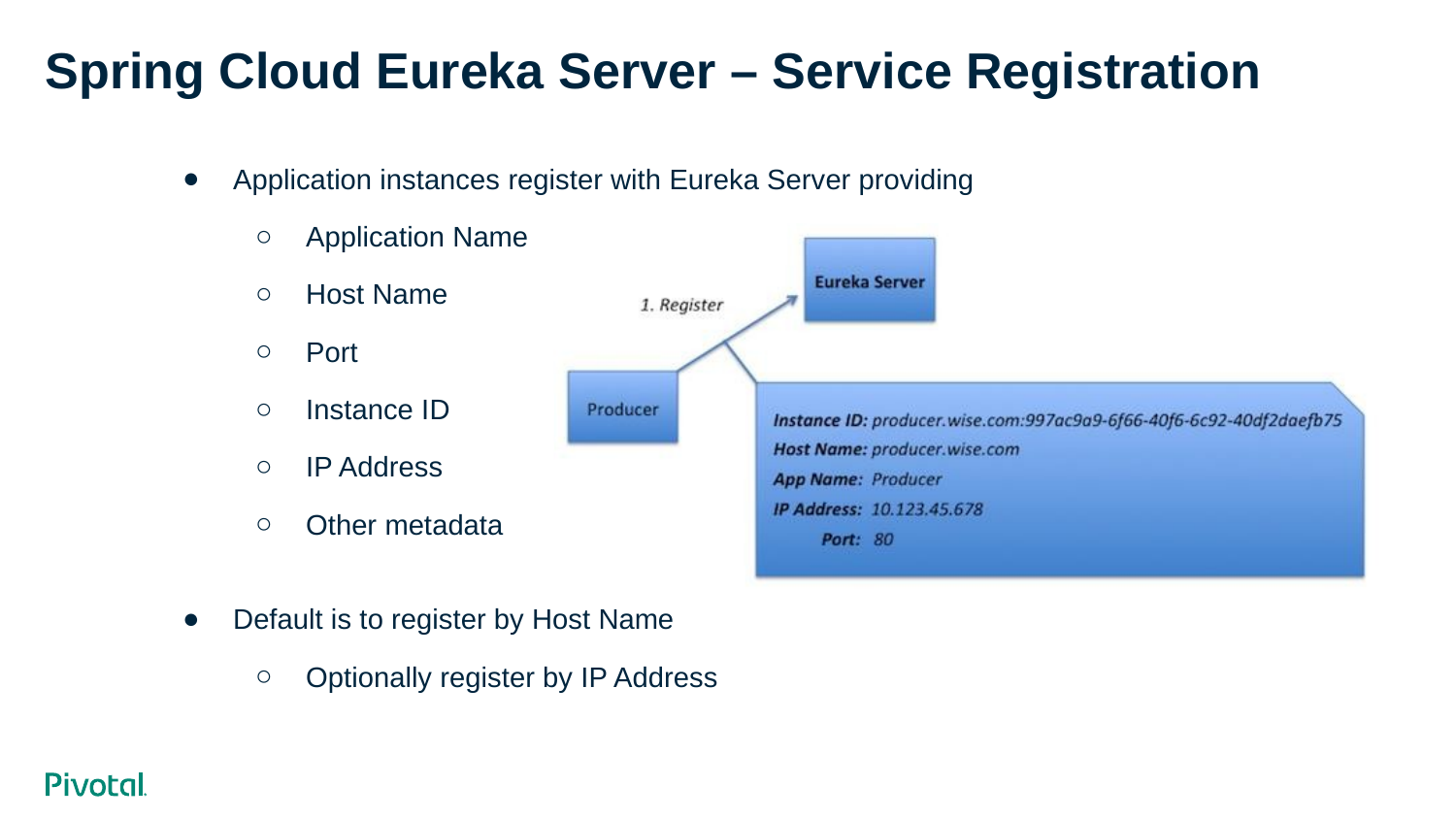

# Spring Cloud Eureka Server – Service Registration
Application instances register with Eureka Server providing
Application Name
Host Name
Port
Instance ID
IP Address
Other metadata

Default is to register by Host Name
Optionally register by IP Address